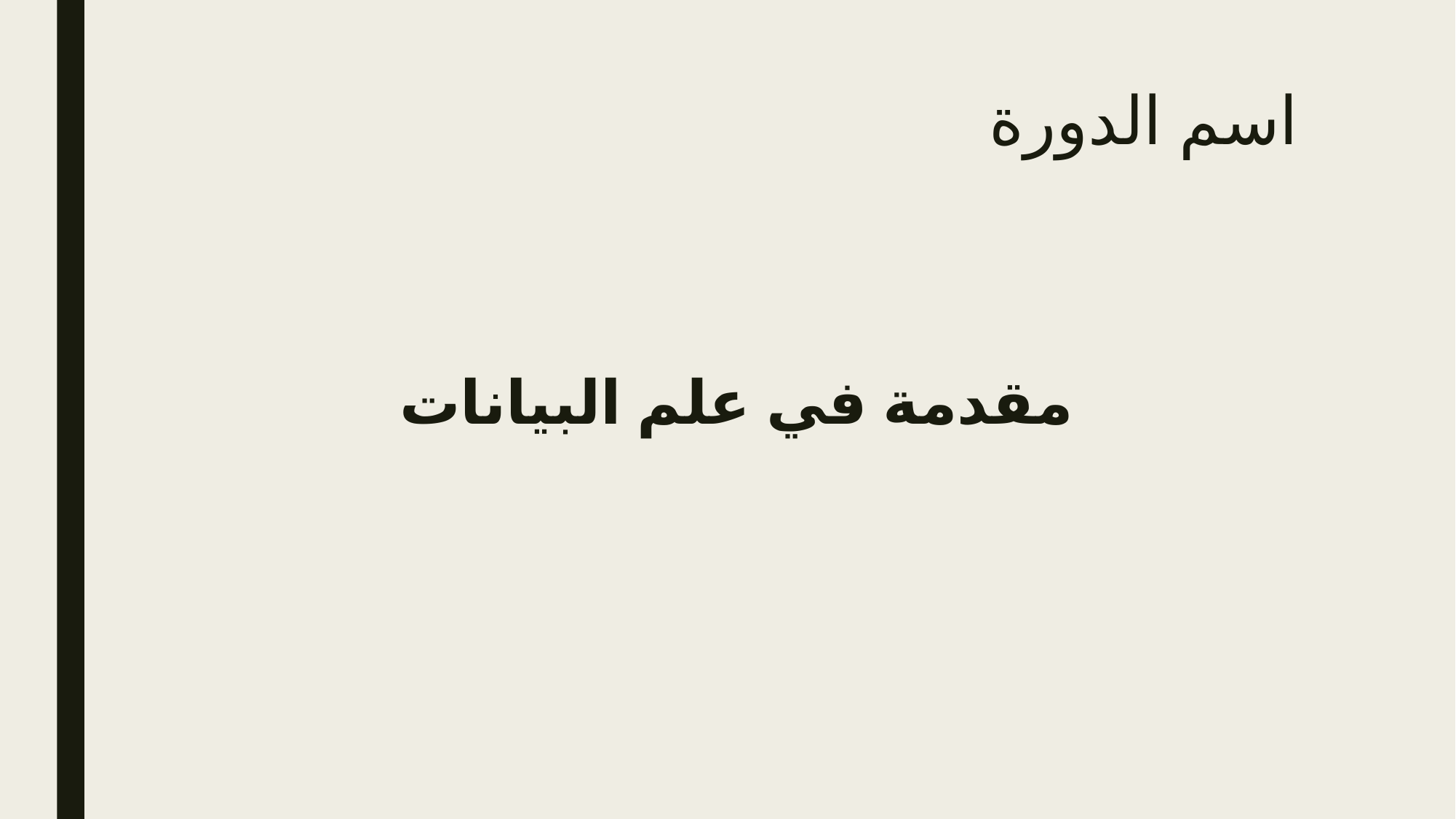

# اسم الدورة

مقدمة في علم البيانات